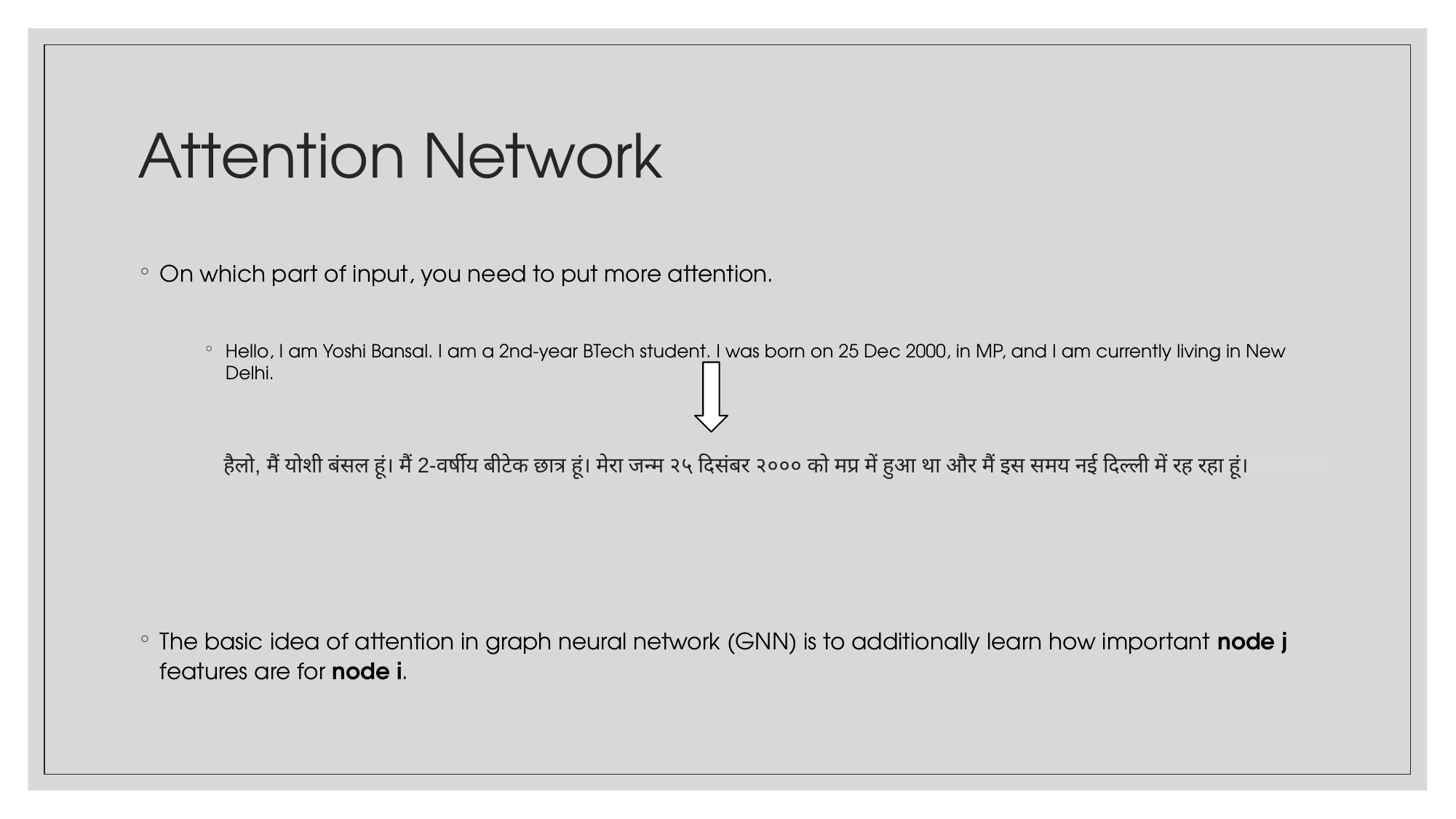

# Attention Network
On which part of input, you need to put more attention.

Hello, I am Yoshi Bansal. I am a 2nd-year BTech student. I was born on 25 Dec 2000, in MP, and I am currently living in New Delhi.

The basic idea of attention in graph neural network (GNN) is to additionally learn how important node j features are for node i.

हैलो, मैं योशी बंसल हूं। मैं 2-वर्षीय बीटेक छात्र हूं। मेरा जन्म २५ दिसंबर २००० को मप्र में हुआ था और मैं इस समय नई दिल्ली में रह रहा हूं।